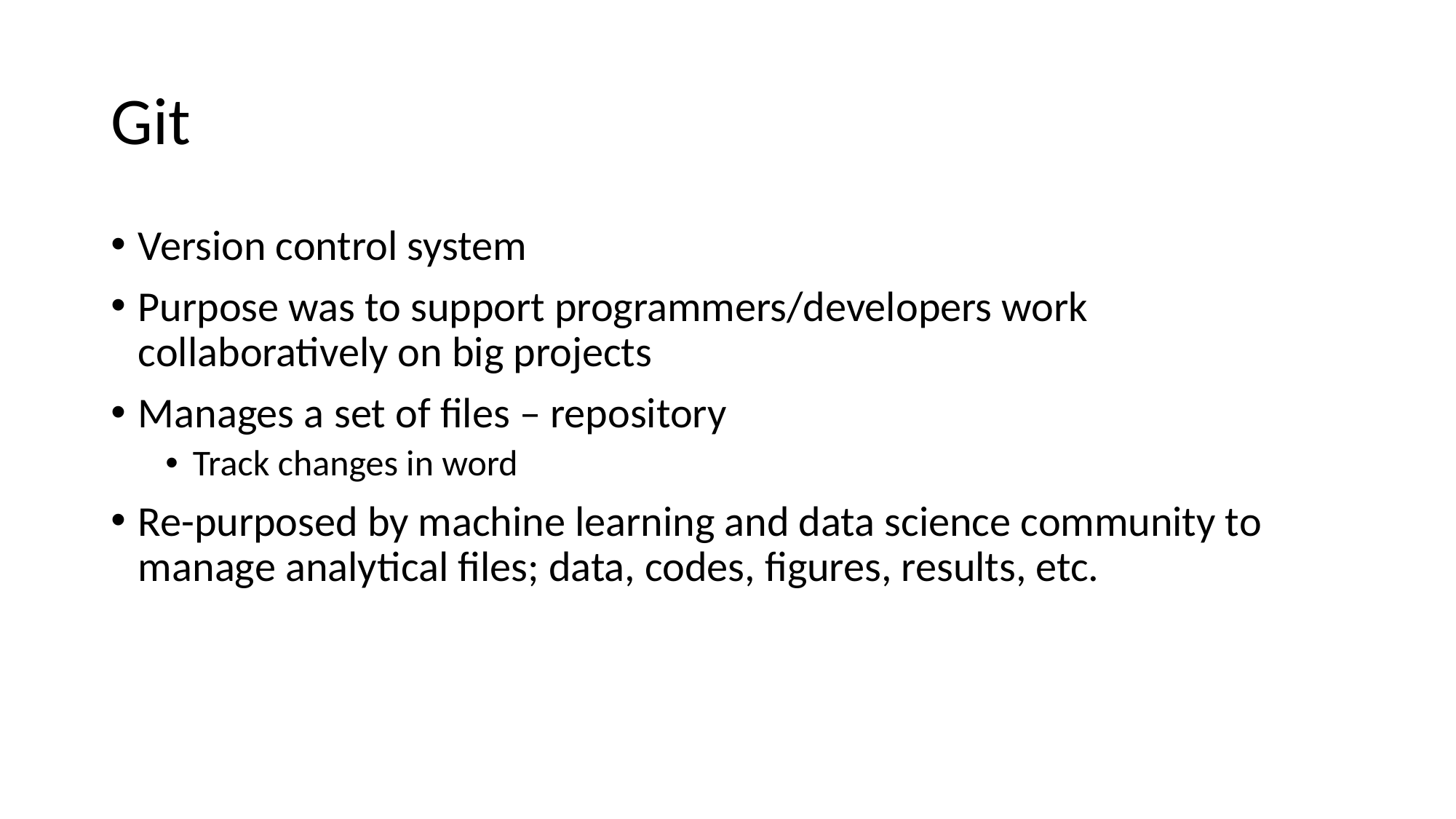

# Git
Version control system
Purpose was to support programmers/developers work collaboratively on big projects
Manages a set of files – repository
Track changes in word
Re-purposed by machine learning and data science community to manage analytical files; data, codes, figures, results, etc.